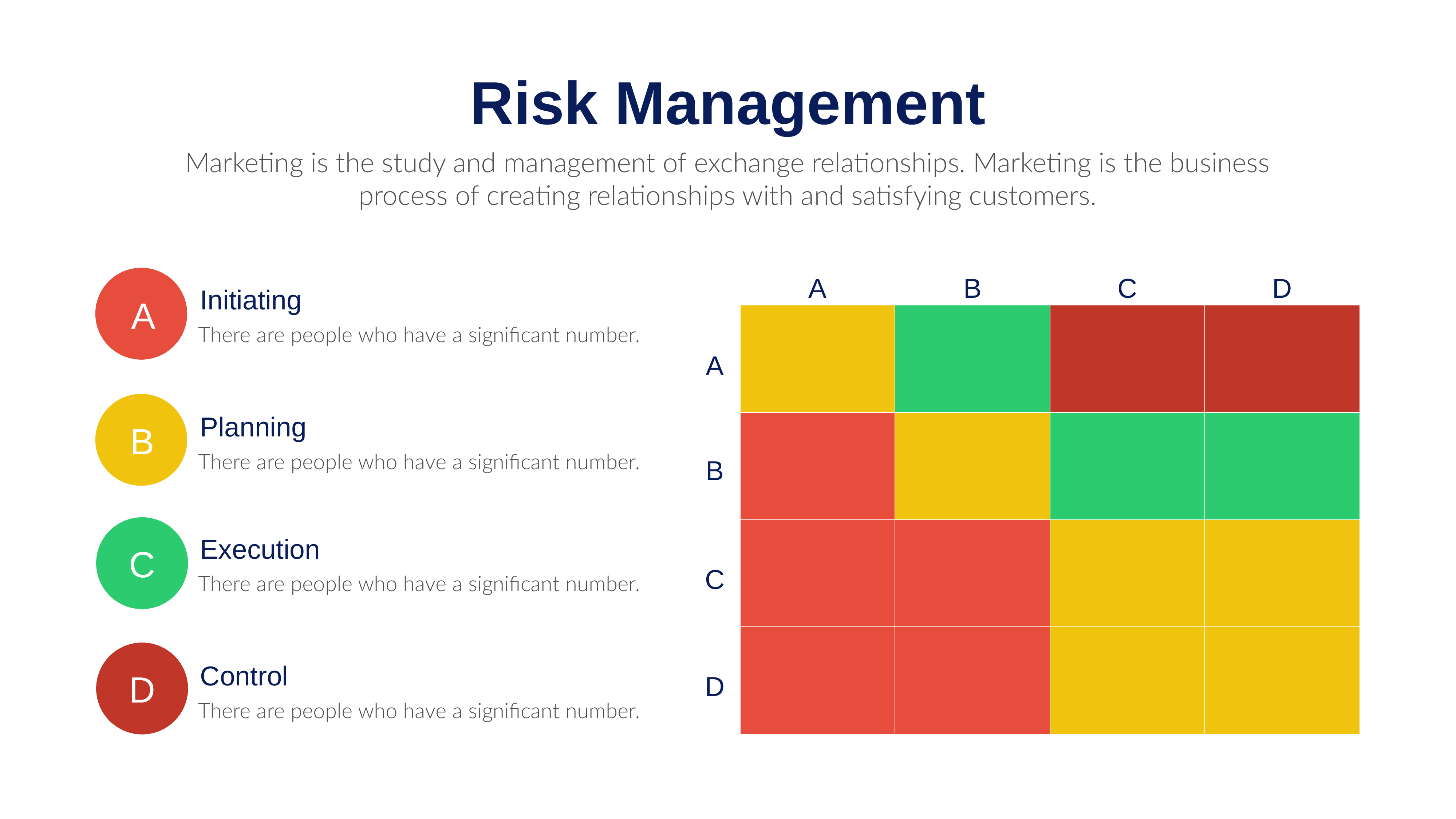

Risk Management
Marketing is the study and management of exchange relationships. Marketing is the business process of creating relationships with and satisfying customers.

A

B

C

D
A
B
C
D

A

B

C

D
Initiating
There are people who have a significant number.
Planning
There are people who have a significant number.
Execution
There are people who have a significant number.
Control
There are people who have a significant number.